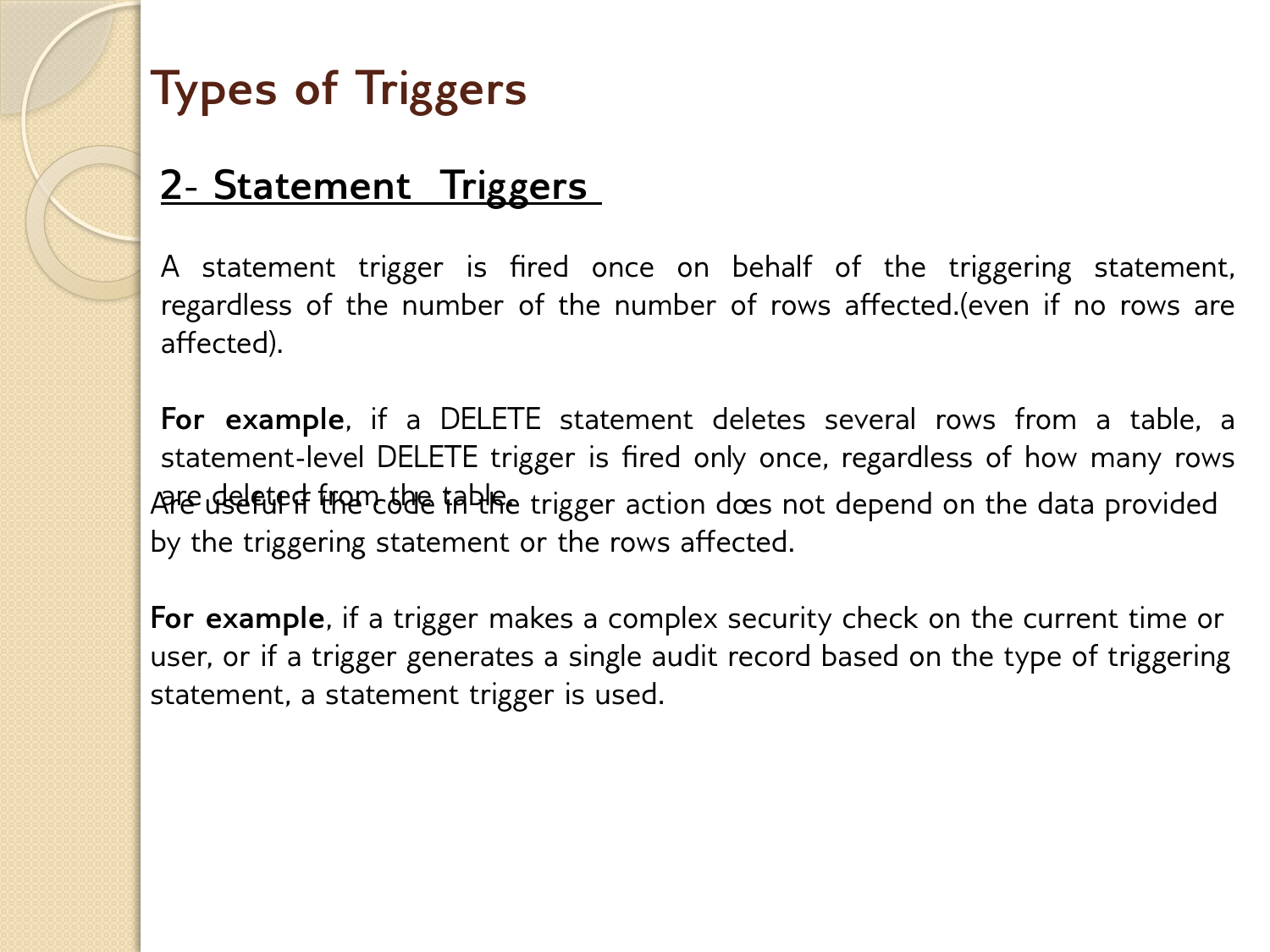

# Types of Triggers
2- Statement  Triggers

A statement trigger is fired once on behalf of the triggering statement, regardless of the number of the number of rows affected.(even if no rows are affected).

For example, if a DELETE statement deletes several rows from a table, a statement-level DELETE trigger is fired only once, regardless of how many rows are deleted from the table.

Are useful if the code in the trigger action does not depend on the data provided by the triggering statement or the rows affected.

For example, if a trigger makes a complex security check on the current time or user, or if a trigger generates a single audit record based on the type of triggering statement, a statement trigger is used.